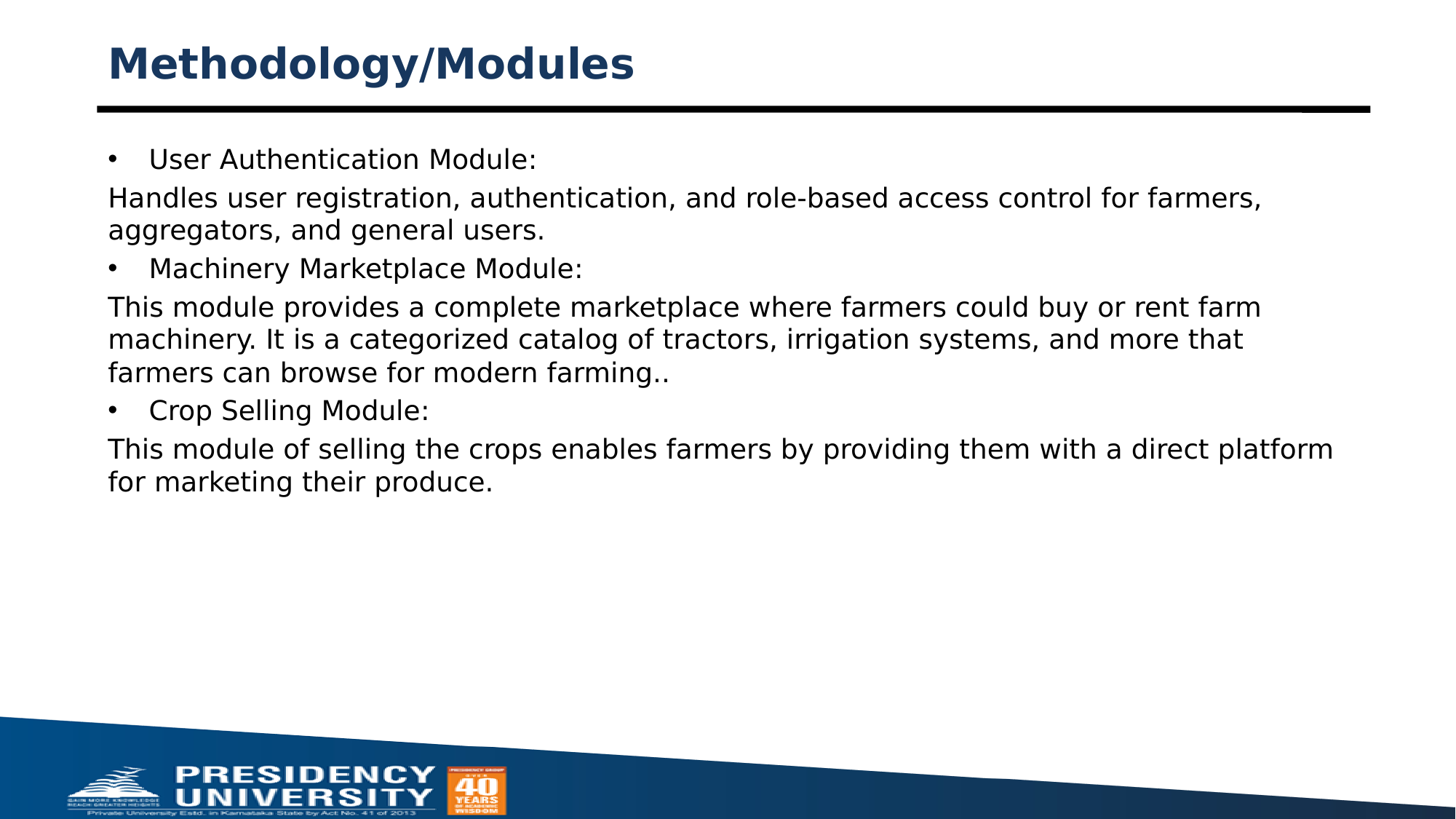

# Methodology/Modules
User Authentication Module:
Handles user registration, authentication, and role-based access control for farmers, aggregators, and general users.
Machinery Marketplace Module:
This module provides a complete marketplace where farmers could buy or rent farm machinery. It is a categorized catalog of tractors, irrigation systems, and more that farmers can browse for modern farming..
Crop Selling Module:
This module of selling the crops enables farmers by providing them with a direct platform for marketing their produce.